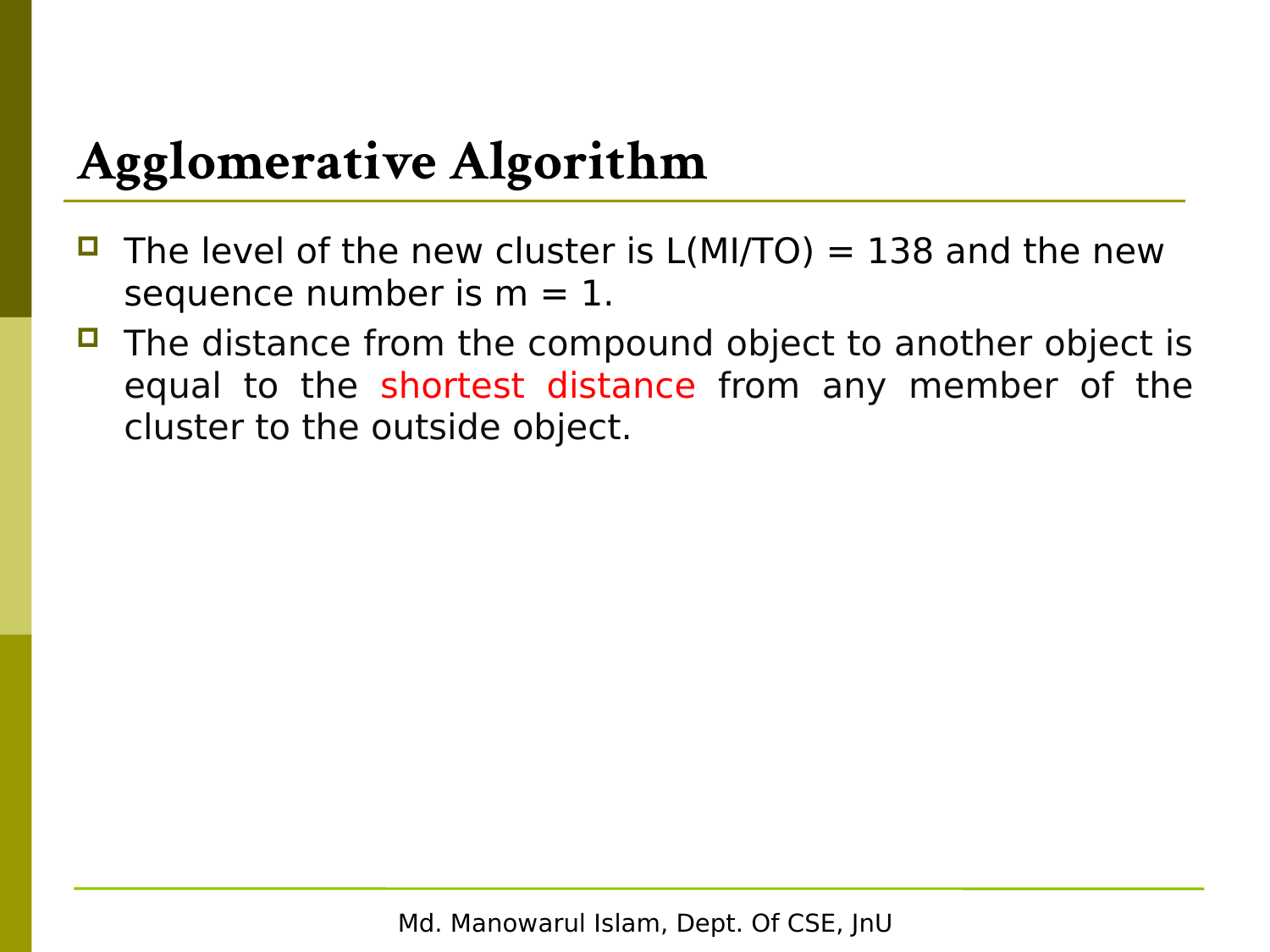

# Agglomerative Algorithm
The level of the new cluster is L(MI/TO) = 138 and the new sequence number is m = 1.
The distance from the compound object to another object is equal to the shortest distance from any member of the cluster to the outside object.